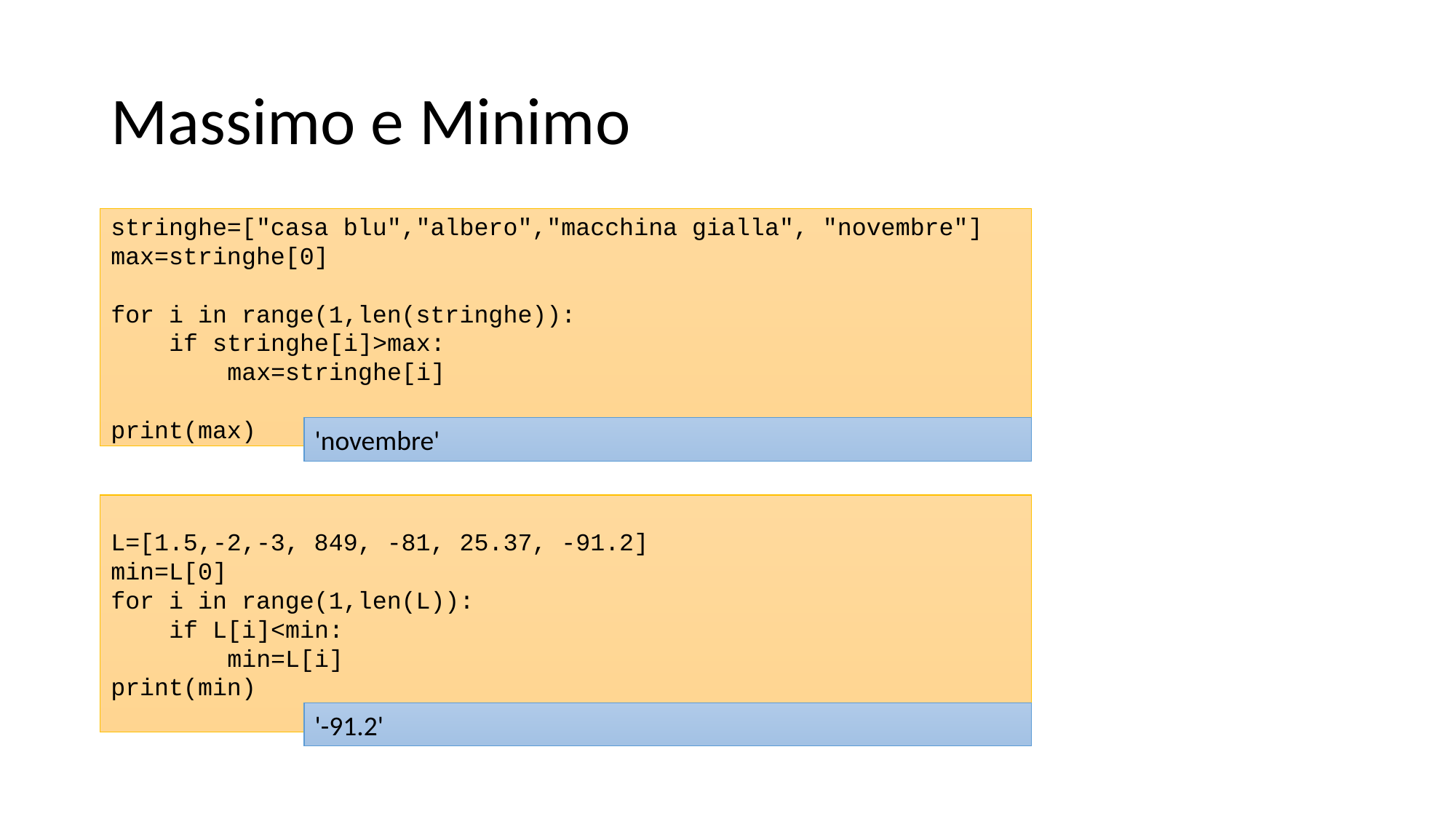

# Massimo e Minimo
stringhe=["casa blu","albero","macchina gialla", "novembre"]
max=stringhe[0]

for i in range(1,len(stringhe)):
    if stringhe[i]>max:
        max=stringhe[i]

print(max)

'novembre'
L=[1.5,-2,-3, 849, -81, 25.37, -91.2]
min=L[0]
for i in range(1,len(L)):
    if L[i]<min:
        min=L[i]
print(min)
'-91.2'